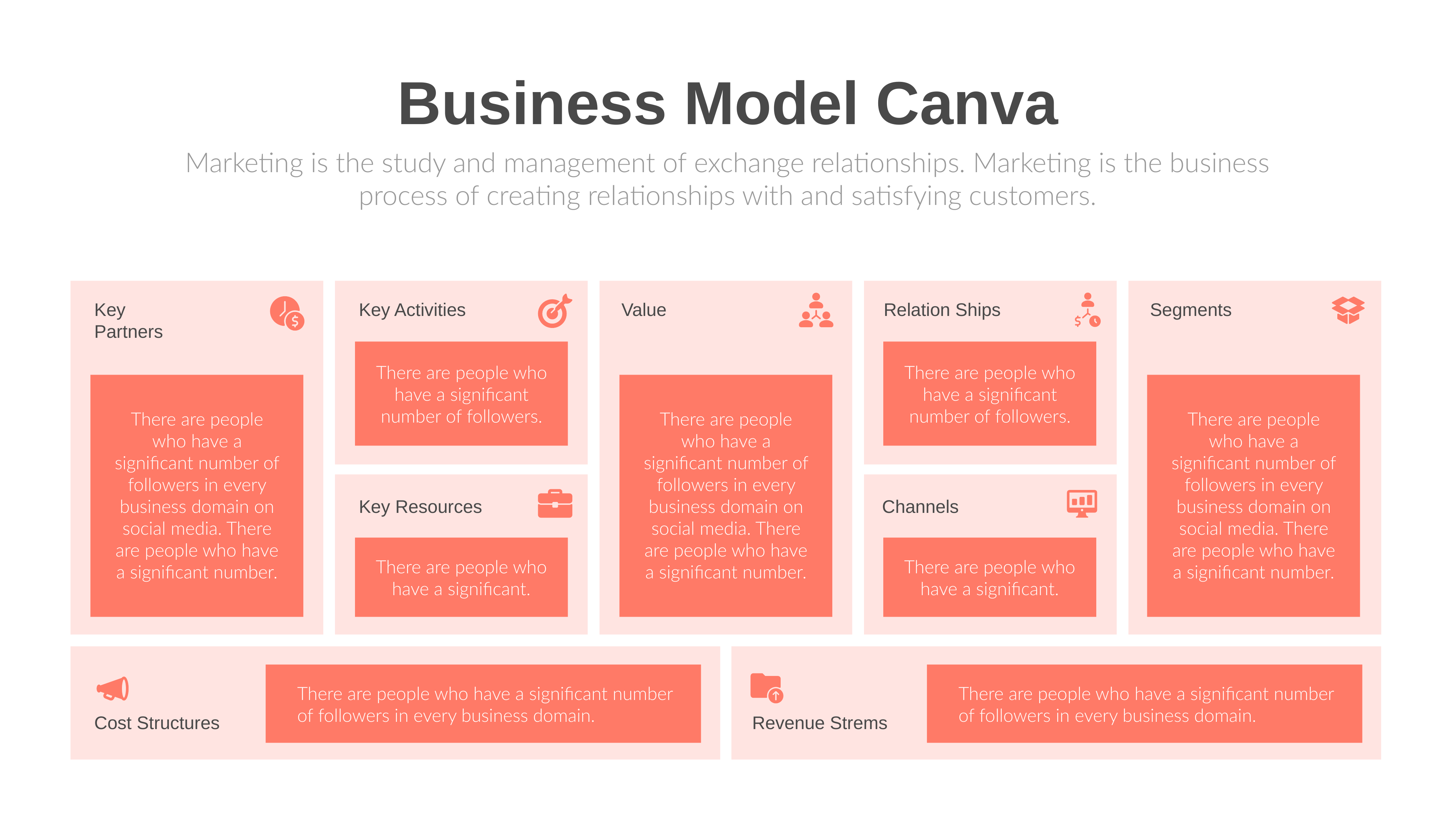

Business Model Canva
Marketing is the study and management of exchange relationships. Marketing is the business process of creating relationships with and satisfying customers.

Key Partners
Key Activities
Relation Ships
Segments
Value

There are people who have a significant number of followers.

There are people who have a significant number of followers.

There are people who have a significant number of followers in every business domain on social media. There are people who have a significant number.

There are people who have a significant number of followers in every business domain on social media. There are people who have a significant number.

There are people who have a significant number of followers in every business domain on social media. There are people who have a significant number.

Key Resources
Channels

There are people who have a significant.

There are people who have a significant.

There are people who have a significant number of followers in every business domain.

There are people who have a significant number of followers in every business domain.

Cost Structures
Revenue Strems